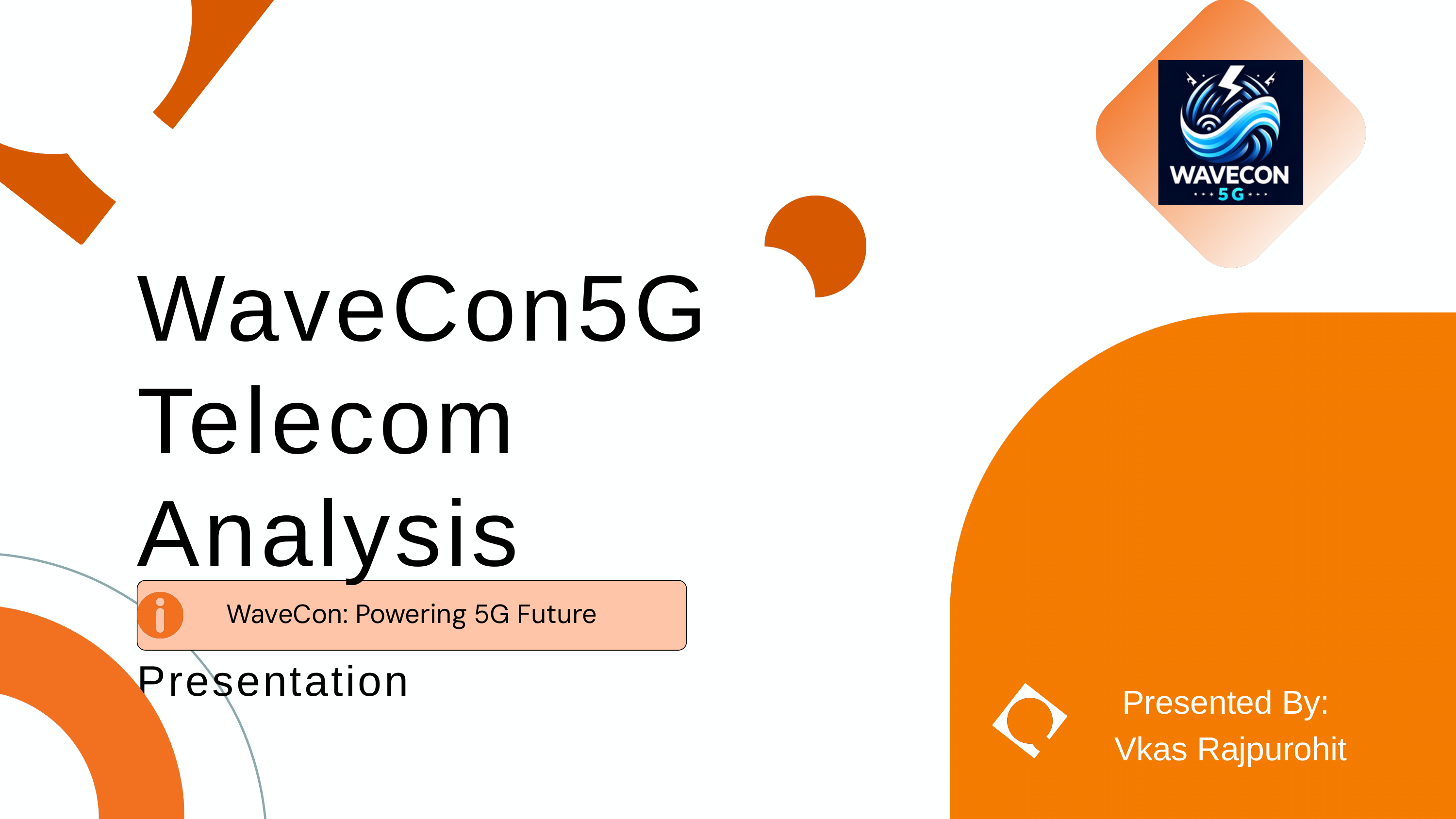

WaveCon5G
Telecom Analysis

WaveCon: Powering 5G Future

Presentation
Presented By:
Vkas Rajpurohit